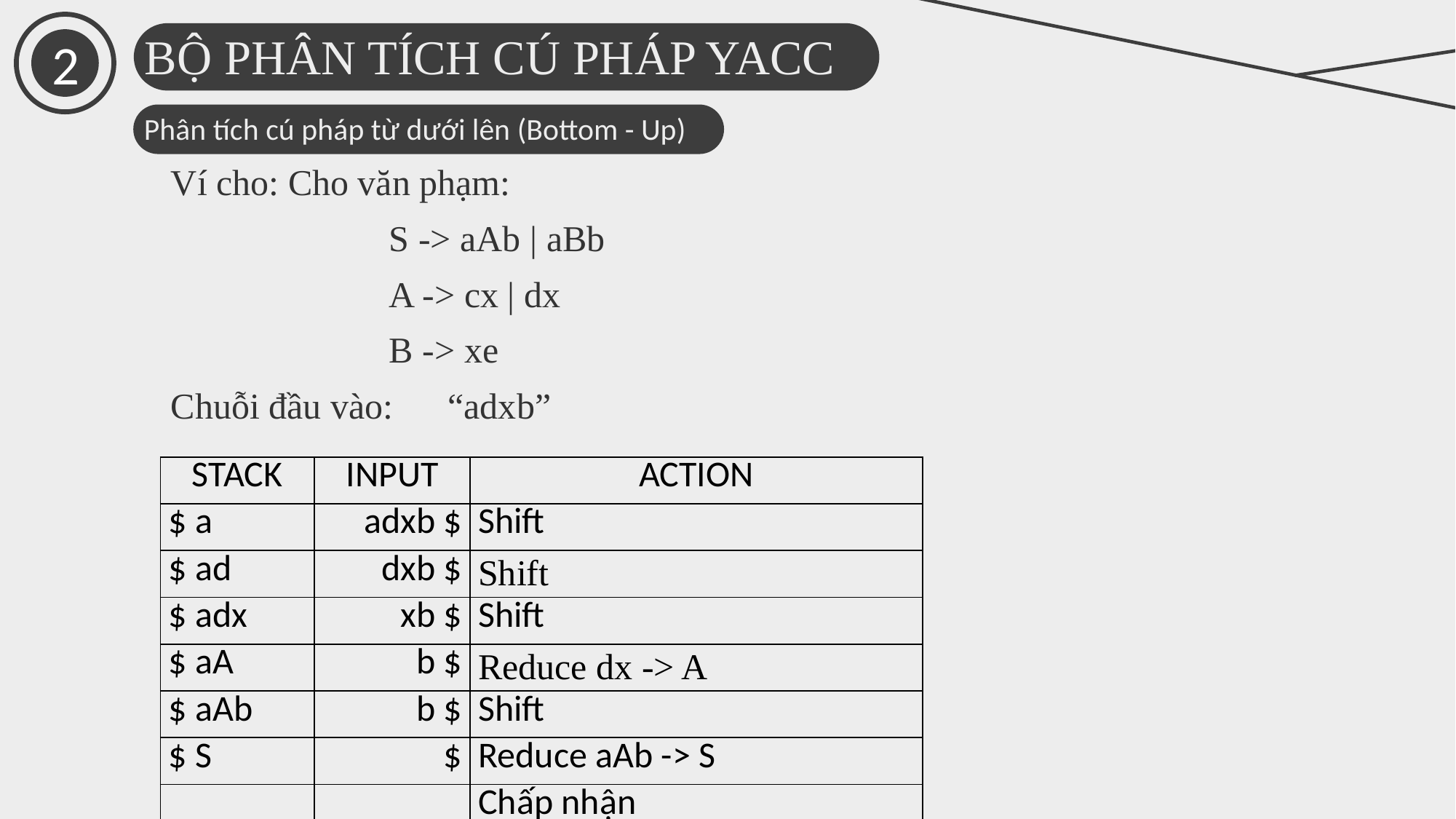

2
BỘ PHÂN TÍCH CÚ PHÁP YACC

Phân tích cú pháp từ dưới lên (Bottom - Up)
Ví cho: Cho văn phạm:
S -> aAb | aBb
A -> cx | dx
B -> xe
Chuỗi đầu vào:      “adxb”
| STACK | INPUT | ACTION |
| --- | --- | --- |
| $ a | adxb $ | Shift |
| $ ad | dxb $ | Shift |
| $ adx | xb $ | Shift |
| $ aA | b $ | Reduce dx -> A |
| $ aAb | b $ | Shift |
| $ S | $ | Reduce aAb -> S |
|  |  | Chấp nhận |